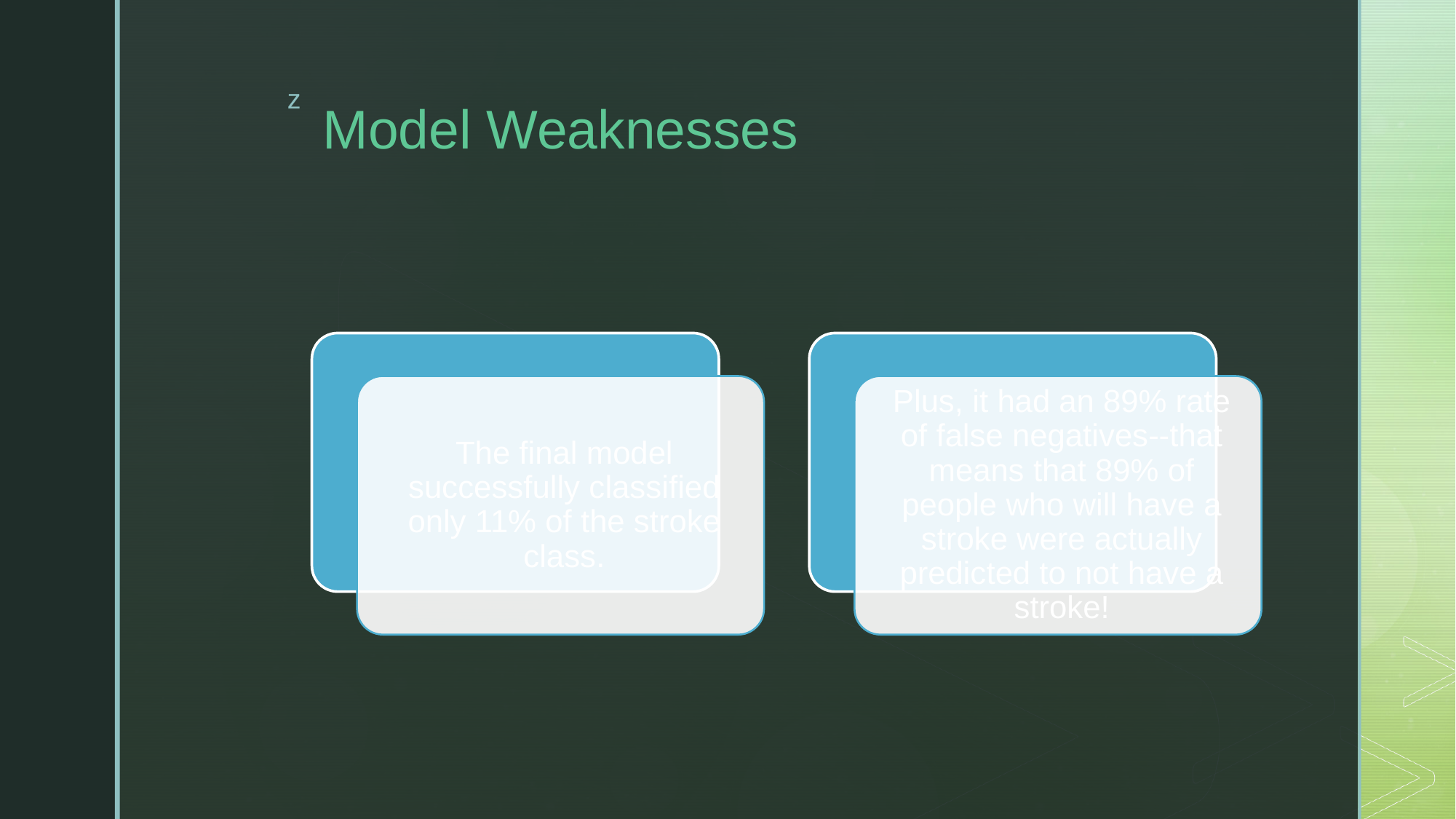

# Model Weaknesses
The final model successfully classified only 11% of the stroke class.
Plus, it had an 89% rate of false negatives--that means that 89% of people who will have a stroke were actually predicted to not have a stroke!